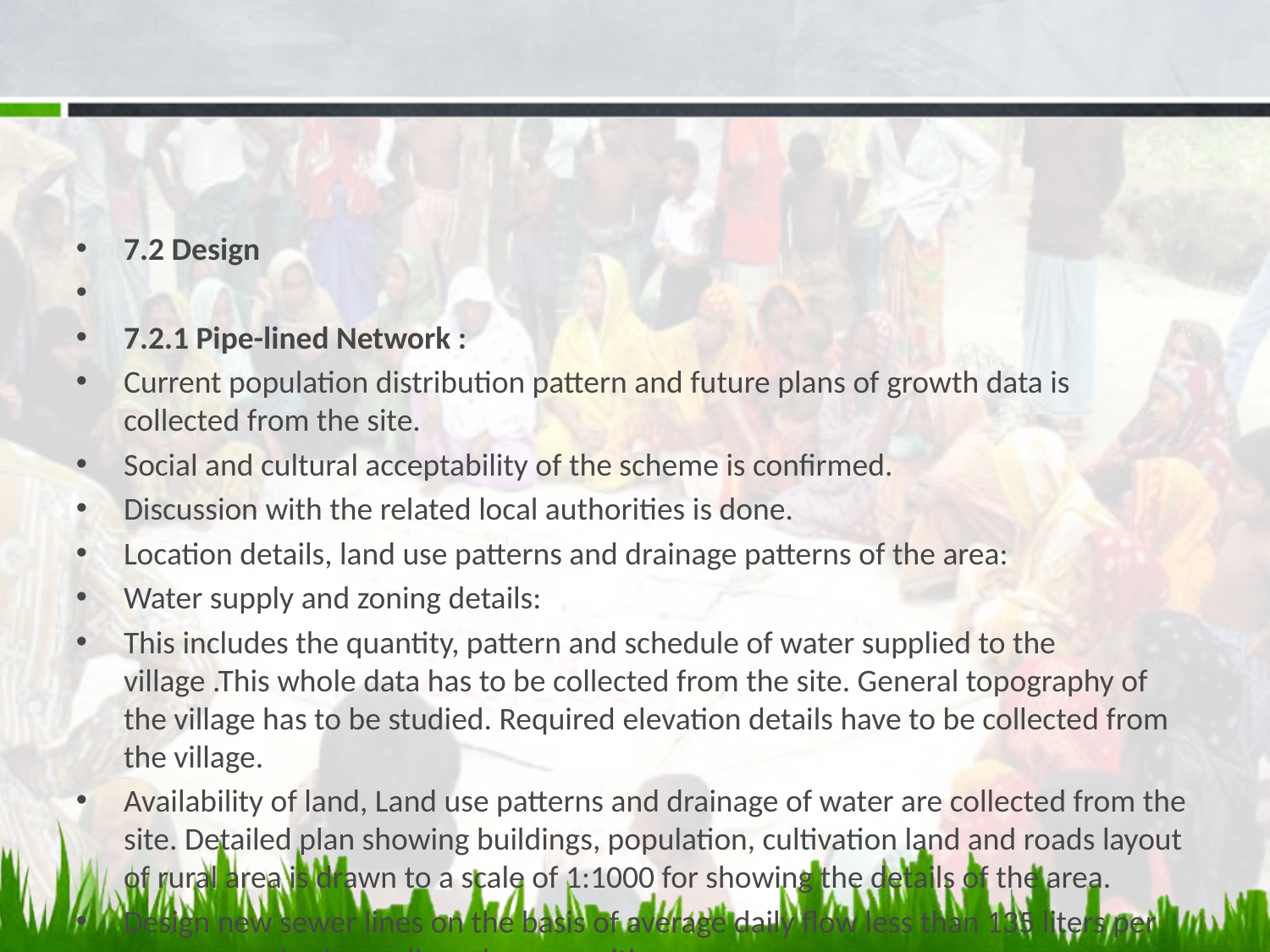

#
7.2 Design

7.2.1 Pipe-lined Network :
Current population distribution pattern and future plans of growth data is collected from the site.
Social and cultural acceptability of the scheme is confirmed.
Discussion with the related local authorities is done.
Location details, land use patterns and drainage patterns of the area:
Water supply and zoning details:
This includes the quantity, pattern and schedule of water supplied to the village .This whole data has to be collected from the site. General topography of the village has to be studied. Required elevation details have to be collected from the village.
Availability of land, Land use patterns and drainage of water are collected from the site. Detailed plan showing buildings, population, cultivation land and roads layout of rural area is drawn to a scale of 1:1000 for showing the details of the area.
Design new sewer lines on the basis of average daily flow less than 135 liters per person per day in small rural communities.
Estimate the number of present and future connections each line will serve.
Estimate future water flow by multiplying the projected population 15 years in the future by the estimated flow rate per capita per day.
Draw all possible sewer lines with due consideration that flow should be gravity assisted.
After making the whole design of sewer network a team is deployed to dig holes and construct the pipe-lines.
Design all sewer systems for population of about 2000 with a design period of 15 years